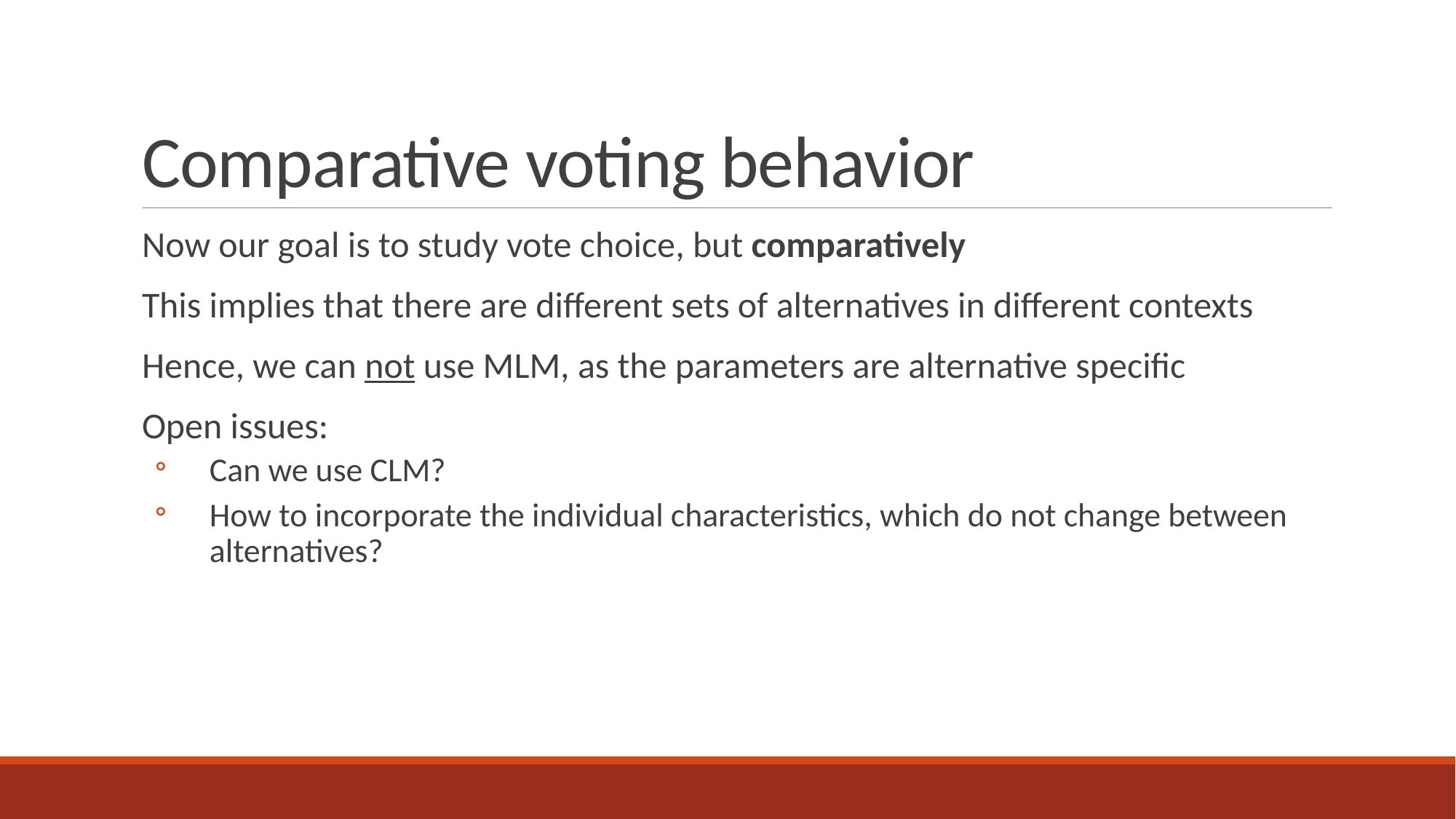

# Comparative voting behavior
Now our goal is to study vote choice, but comparatively
This implies that there are different sets of alternatives in different contexts
Hence, we can not use MLM, as the parameters are alternative specific
Open issues:
Can we use CLM?
How to incorporate the individual characteristics, which do not change between alternatives?